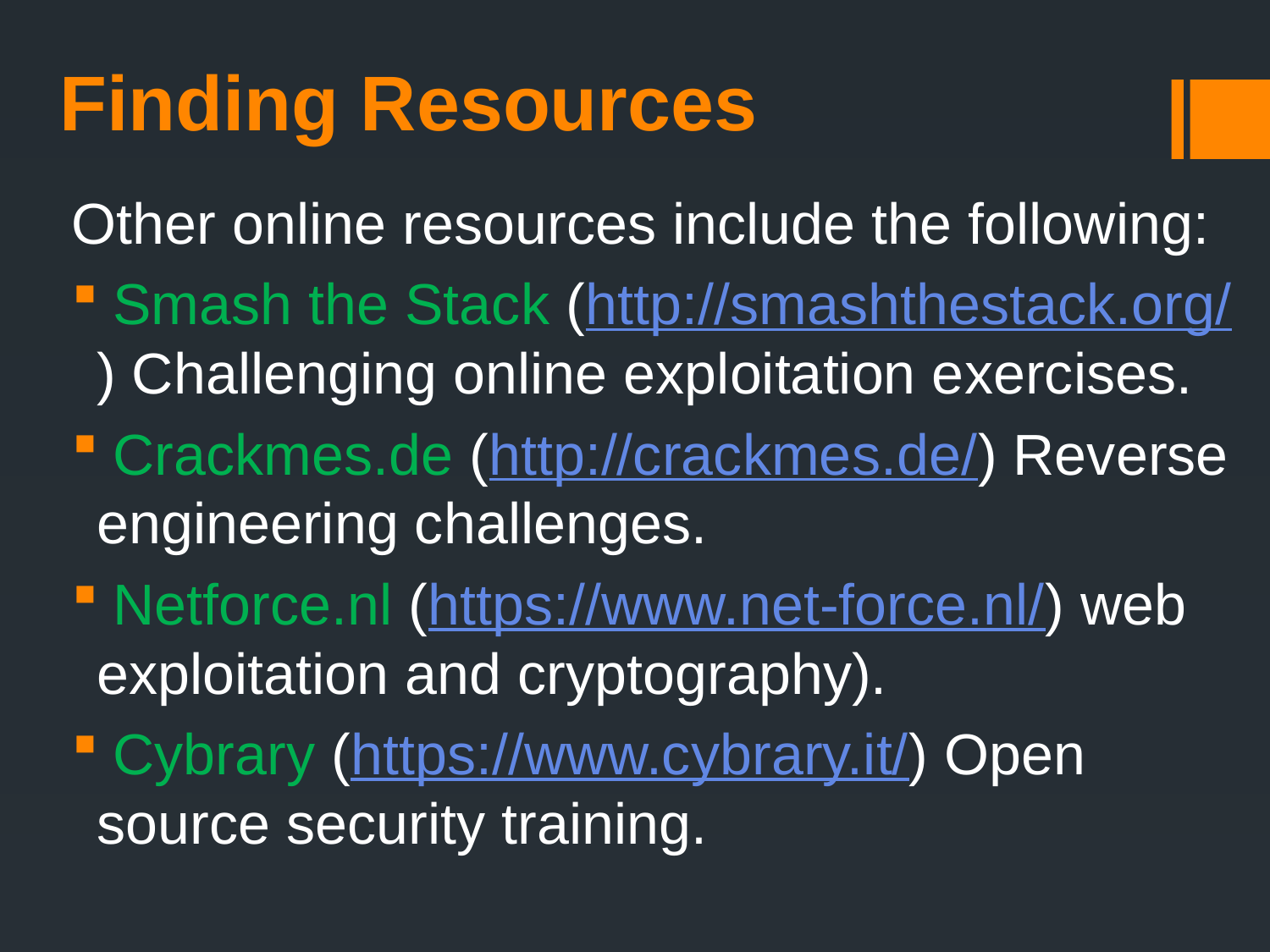

Finding Resources
Other online resources include the following:
 Smash the Stack (http://smashthestack.org/) Challenging online exploitation exercises.
 Crackmes.de (http://crackmes.de/) Reverse engineering challenges.
 Netforce.nl (https://www.net-force.nl/) web exploitation and cryptography).
 Cybrary (https://www.cybrary.it/) Open source security training.